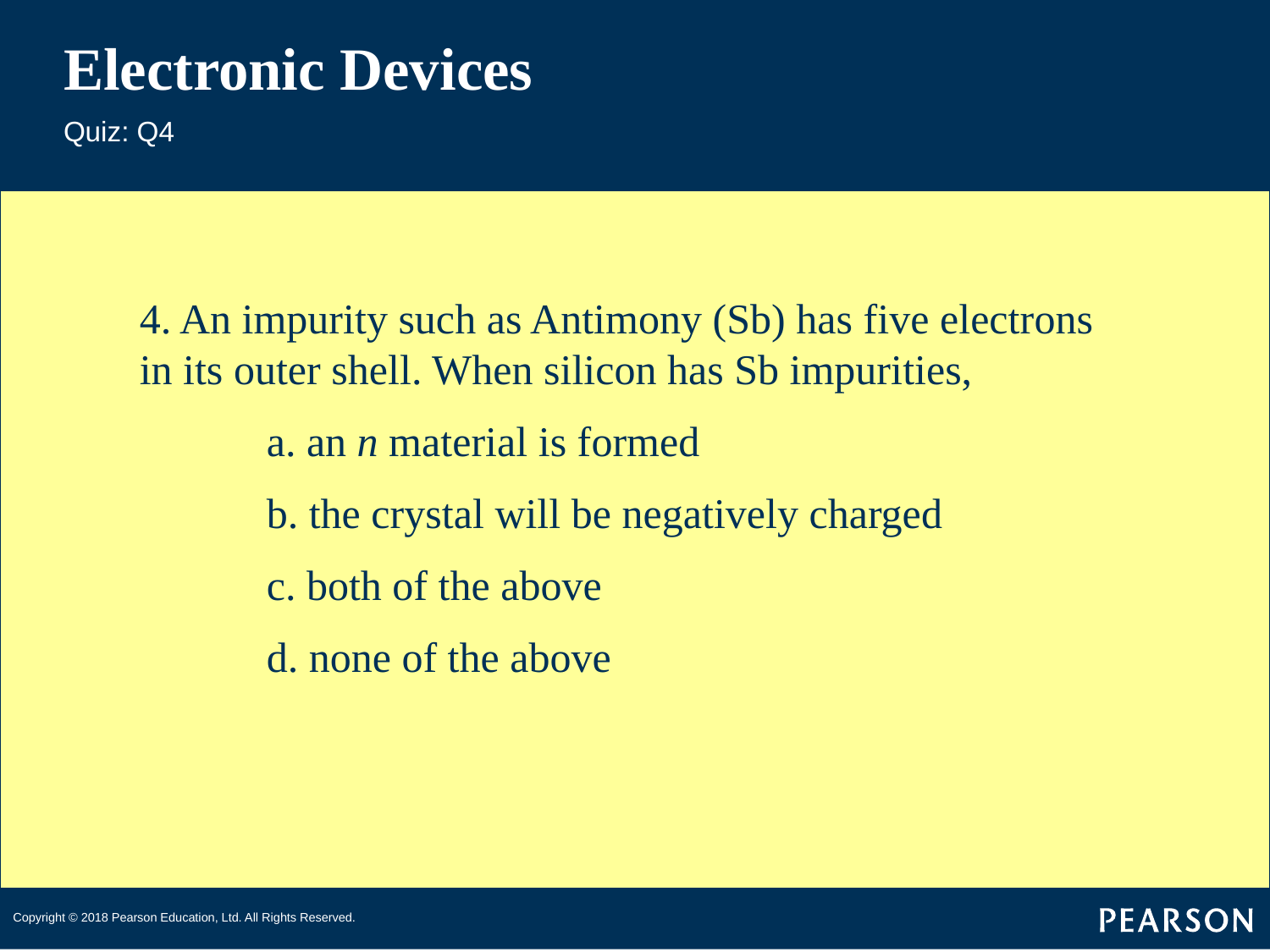

# Electronic Devices
Quiz: Q4

4. An impurity such as Antimony (Sb) has five electrons in its outer shell. When silicon has Sb impurities,
 	a. an n material is formed
	b. the crystal will be negatively charged
	c. both of the above
	d. none of the above